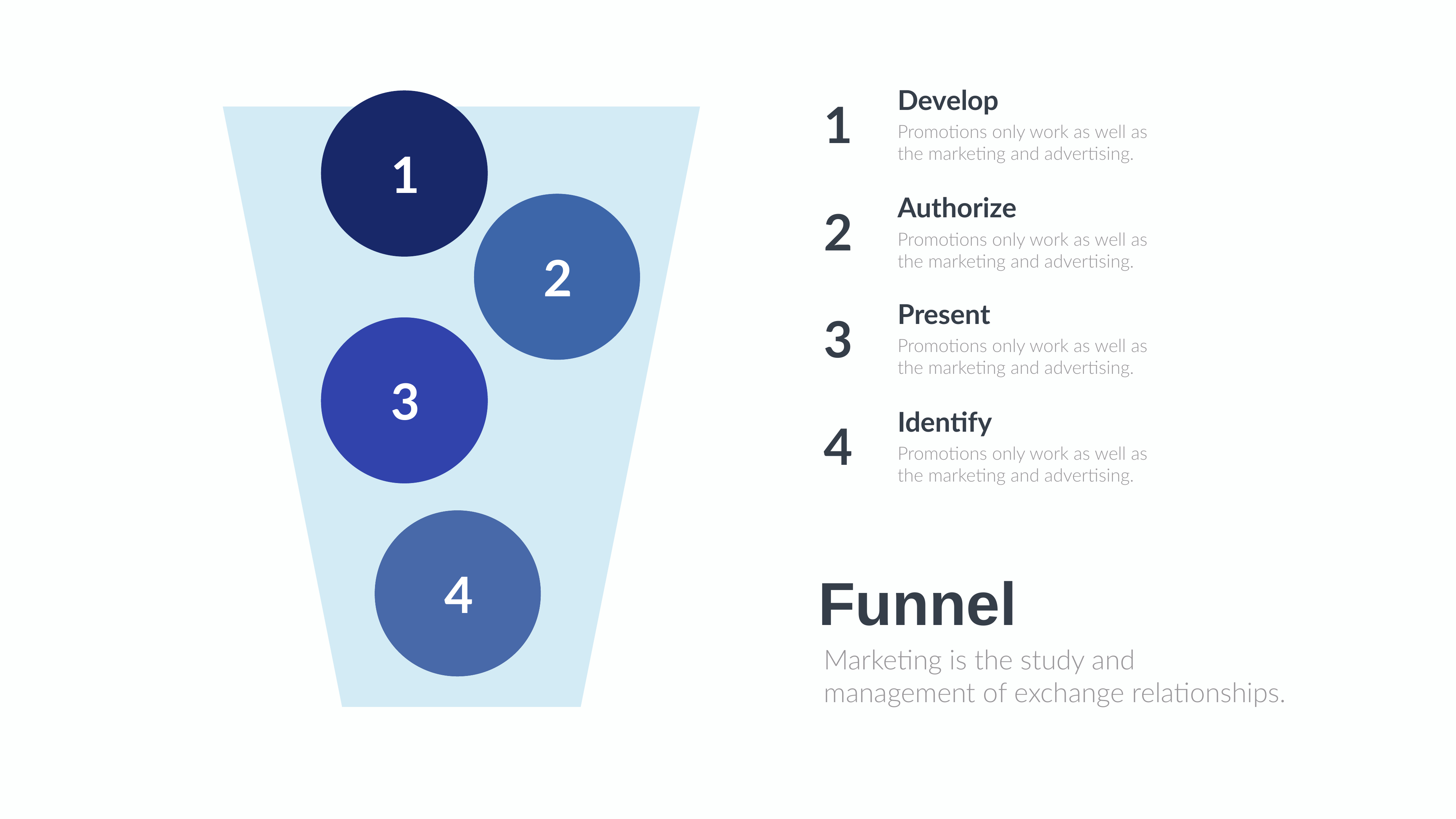

Develop
Promotions only work as well as the marketing and advertising.

1

1
Authorize
Promotions only work as well as the marketing and advertising.

2
2
Present
Promotions only work as well as the marketing and advertising.
3

3
Identify
Promotions only work as well as the marketing and advertising.
4

4
Funnel
Marketing is the study and management of exchange relationships.